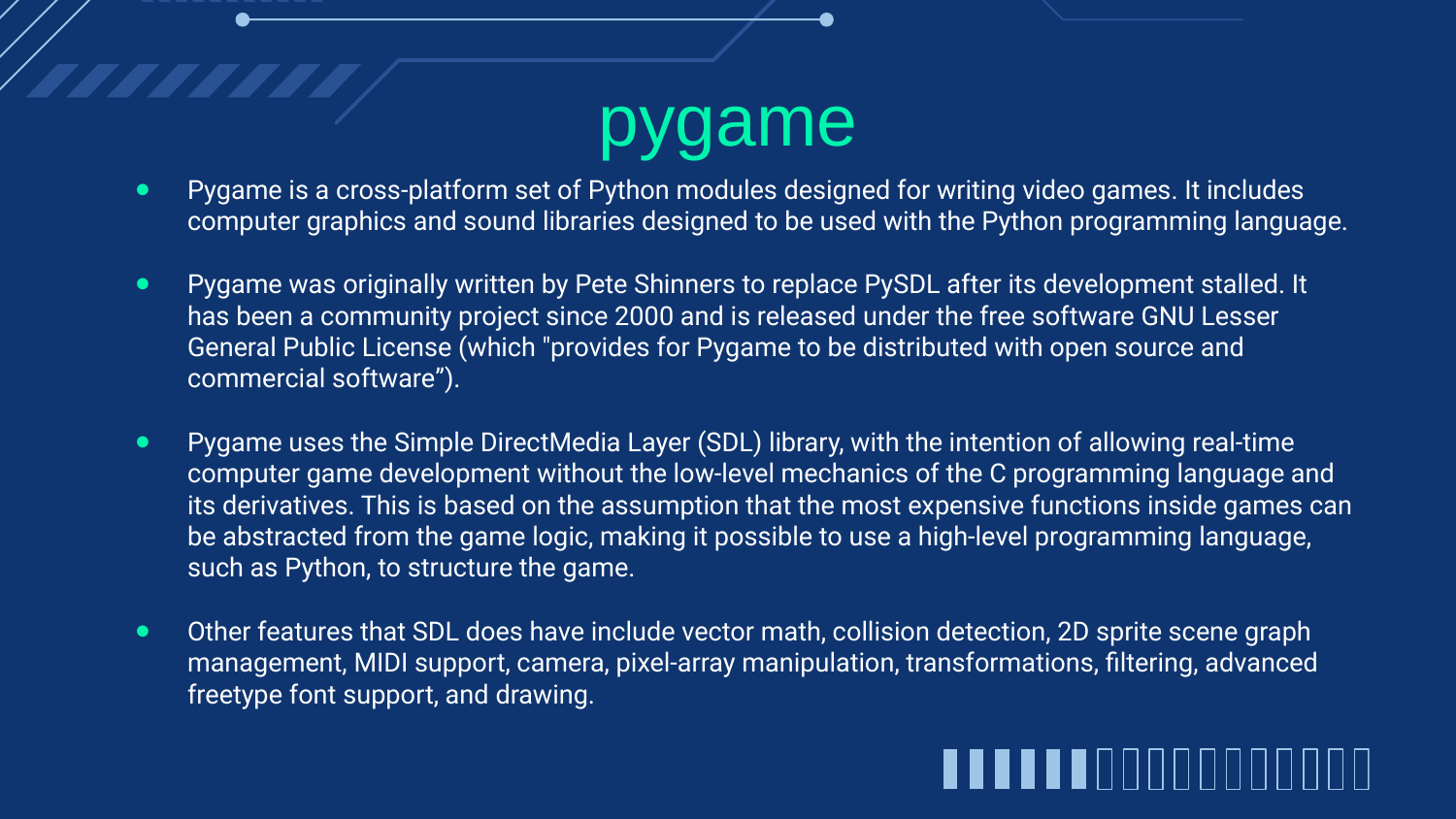

# pygame
Pygame is a cross-platform set of Python modules designed for writing video games. It includes computer graphics and sound libraries designed to be used with the Python programming language.

Pygame was originally written by Pete Shinners to replace PySDL after its development stalled. It has been a community project since 2000 and is released under the free software GNU Lesser General Public License (which "provides for Pygame to be distributed with open source and commercial software”).

Pygame uses the Simple DirectMedia Layer (SDL) library, with the intention of allowing real-time computer game development without the low-level mechanics of the C programming language and its derivatives. This is based on the assumption that the most expensive functions inside games can be abstracted from the game logic, making it possible to use a high-level programming language, such as Python, to structure the game.

Other features that SDL does have include vector math, collision detection, 2D sprite scene graph management, MIDI support, camera, pixel-array manipulation, transformations, filtering, advanced freetype font support, and drawing.